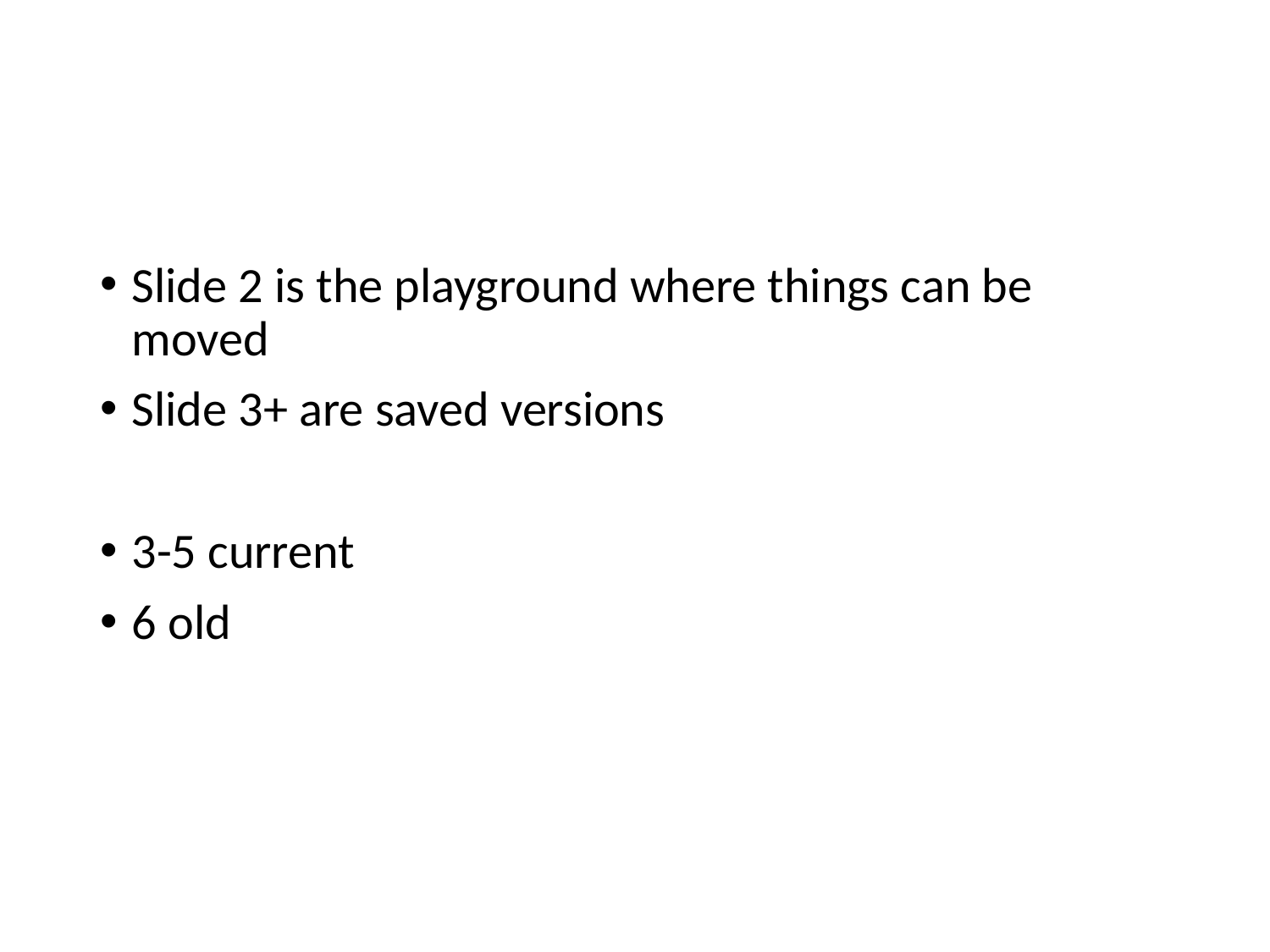

#
Slide 2 is the playground where things can be moved
Slide 3+ are saved versions

3-5 current
6 old